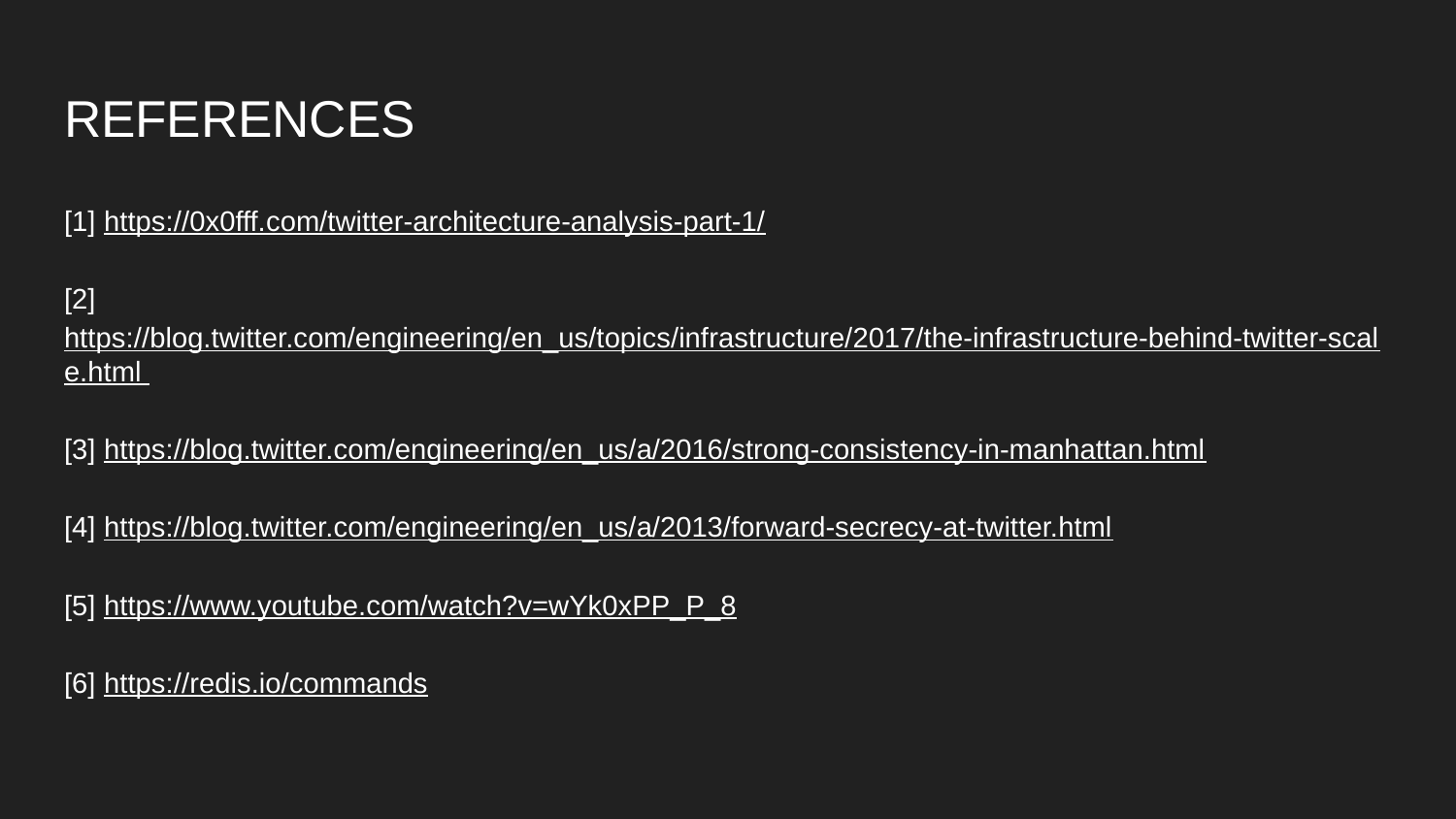

# REFERENCES
[1] https://0x0fff.com/twitter-architecture-analysis-part-1/

[2]https://blog.twitter.com/engineering/en_us/topics/infrastructure/2017/the-infrastructure-behind-twitter-scale.html

[3] https://blog.twitter.com/engineering/en_us/a/2016/strong-consistency-in-manhattan.html

[4] https://blog.twitter.com/engineering/en_us/a/2013/forward-secrecy-at-twitter.html

[5] https://www.youtube.com/watch?v=wYk0xPP_P_8

[6] https://redis.io/commands